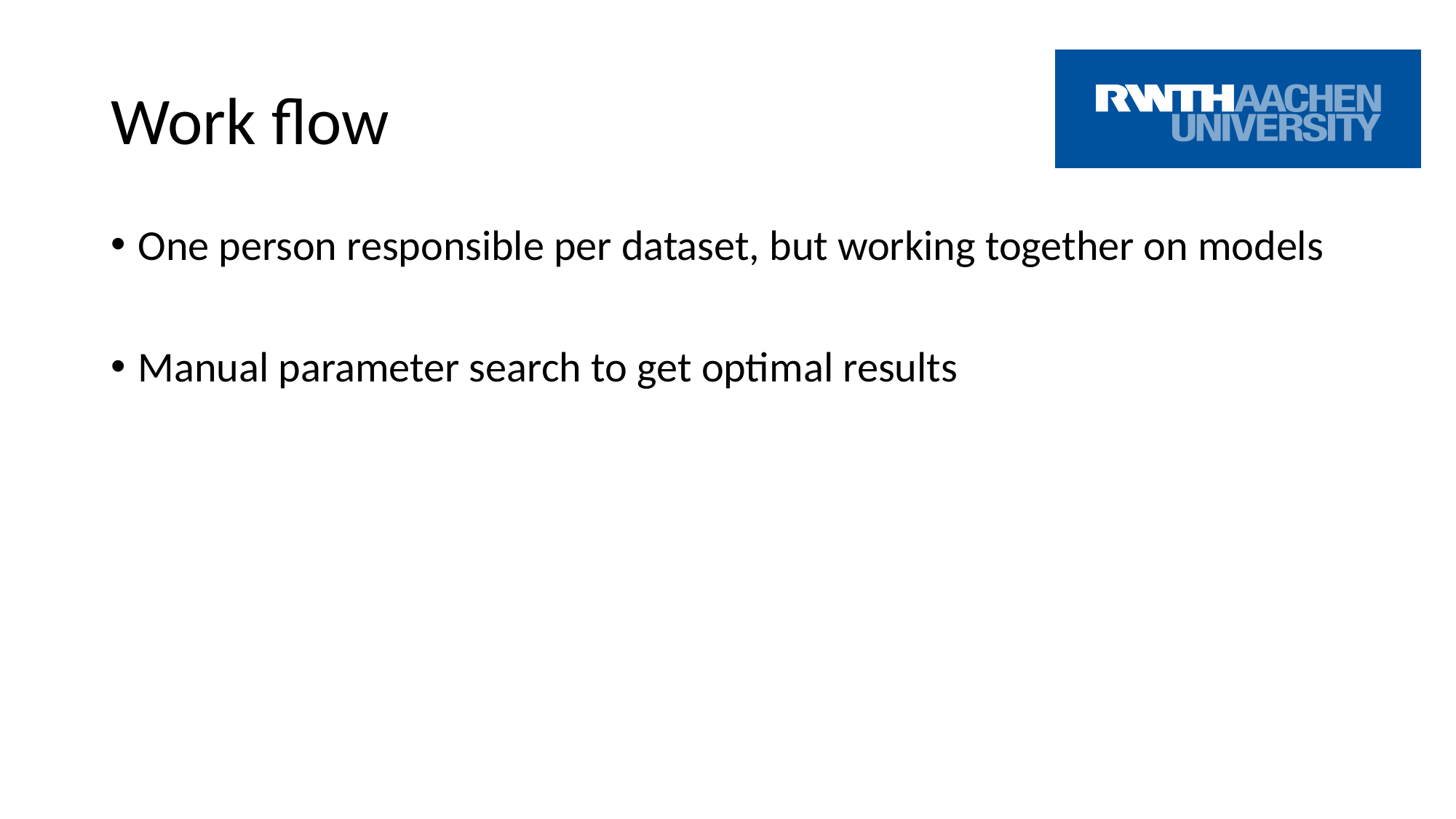

# Work flow
One person responsible per dataset, but working together on models

Manual parameter search to get optimal results